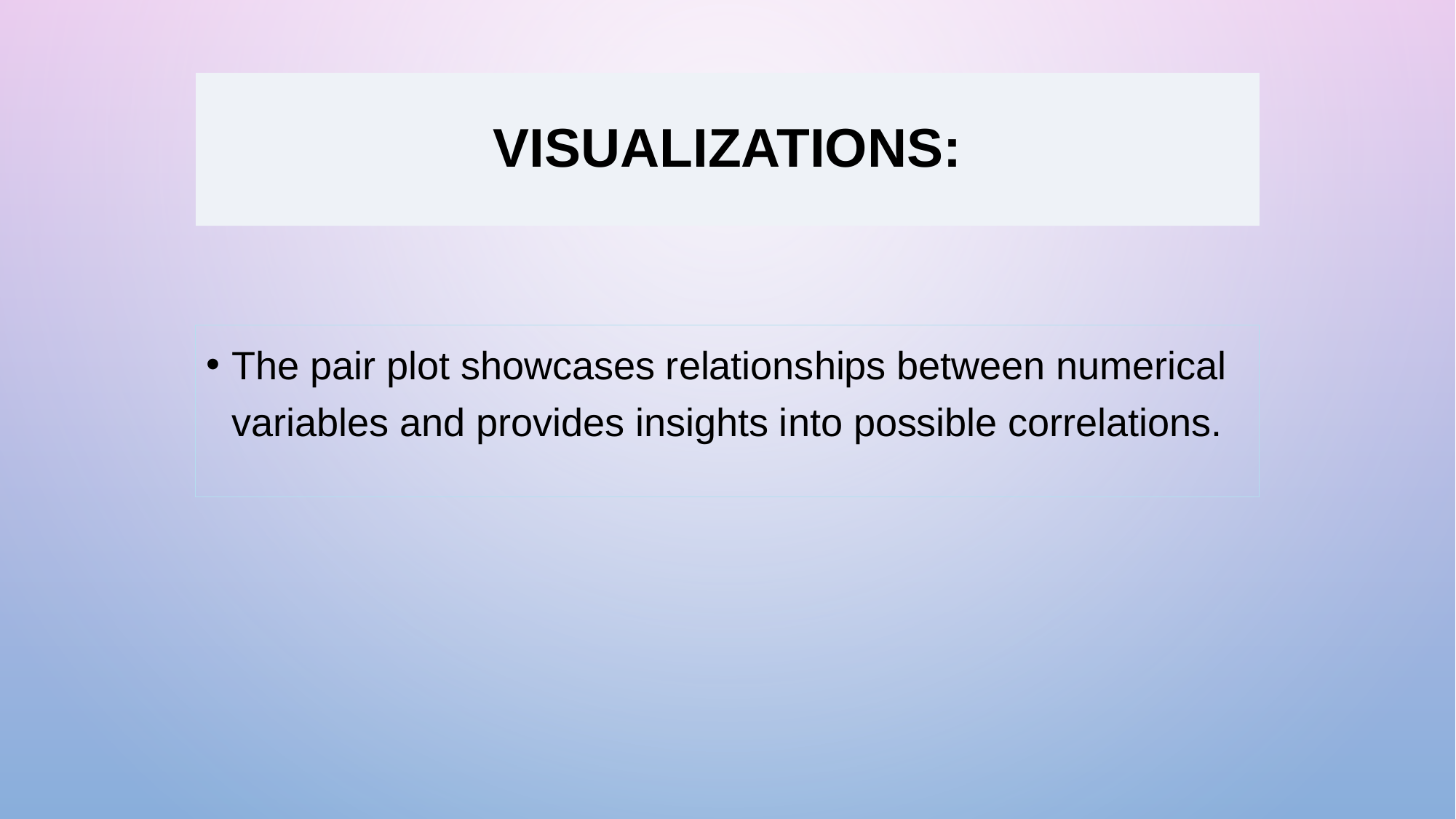

# VISUALIZATIONS:
The pair plot showcases relationships between numerical variables and provides insights into possible correlations.